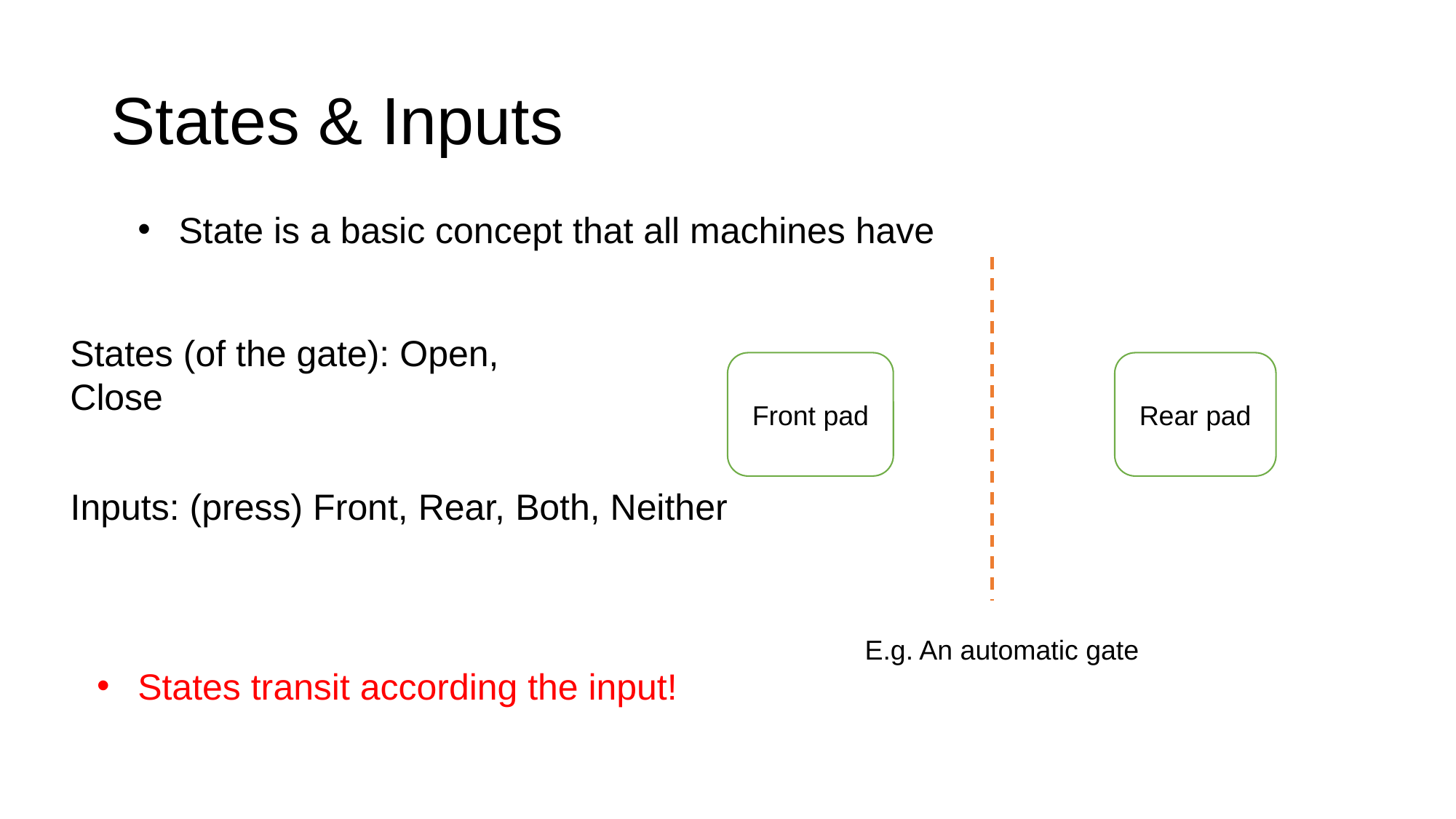

# States & Inputs
State is a basic concept that all machines have
States (of the gate): Open, Close
Front pad
Rear pad
Inputs: (press) Front, Rear, Both, Neither
E.g. An automatic gate
States transit according the input!